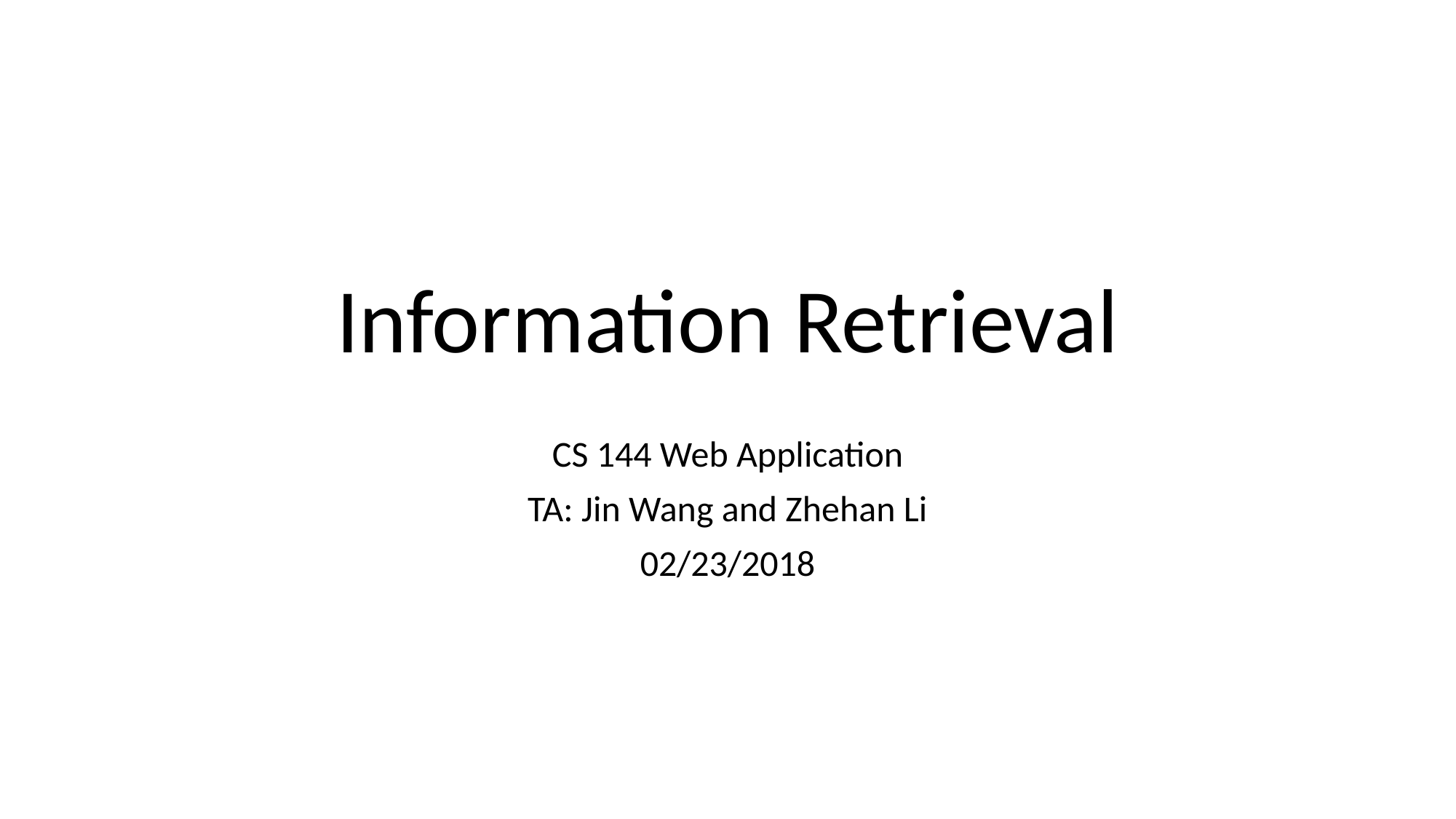

# Information Retrieval
CS 144 Web Application
TA: Jin Wang and Zhehan Li
02/23/2018